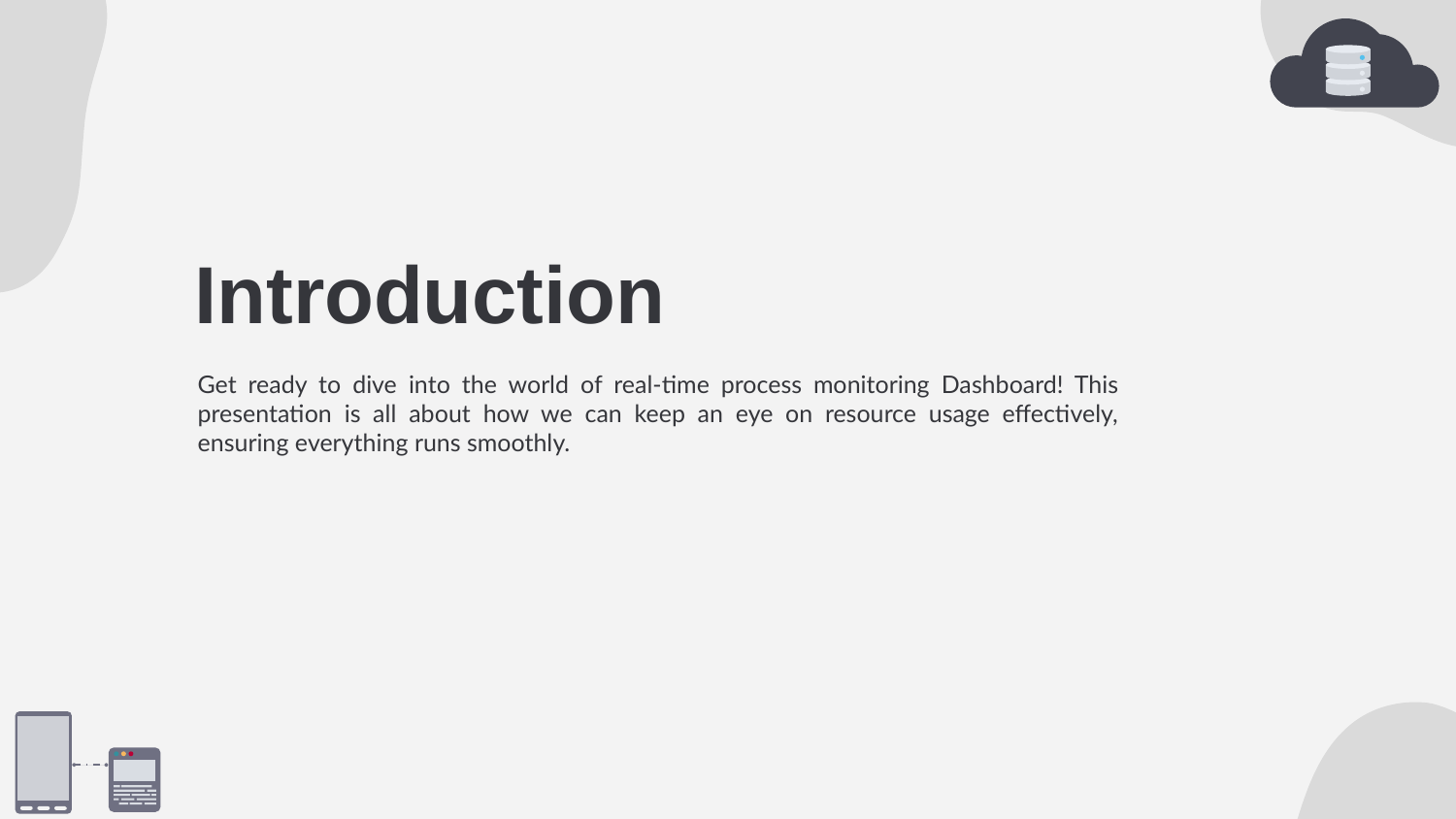

# Introduction
Get ready to dive into the world of real-time process monitoring Dashboard! This presentation is all about how we can keep an eye on resource usage effectively, ensuring everything runs smoothly.